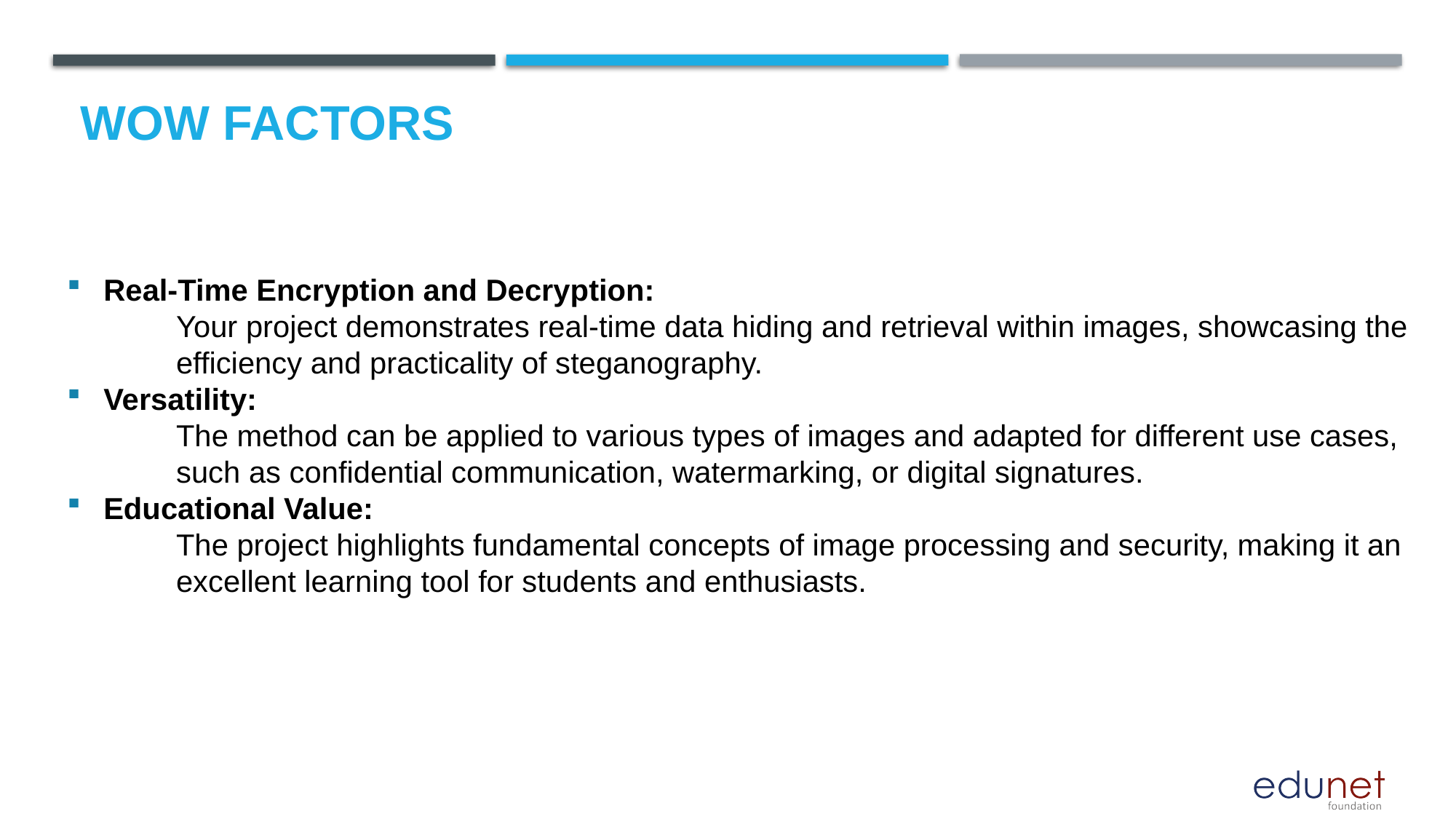

# Wow factors
Real-Time Encryption and Decryption:
	Your project demonstrates real-time data hiding and retrieval within images, showcasing the
	efficiency and practicality of steganography.
Versatility:
	The method can be applied to various types of images and adapted for different use cases,
	such as confidential communication, watermarking, or digital signatures.
Educational Value:
	The project highlights fundamental concepts of image processing and security, making it an
	excellent learning tool for students and enthusiasts.